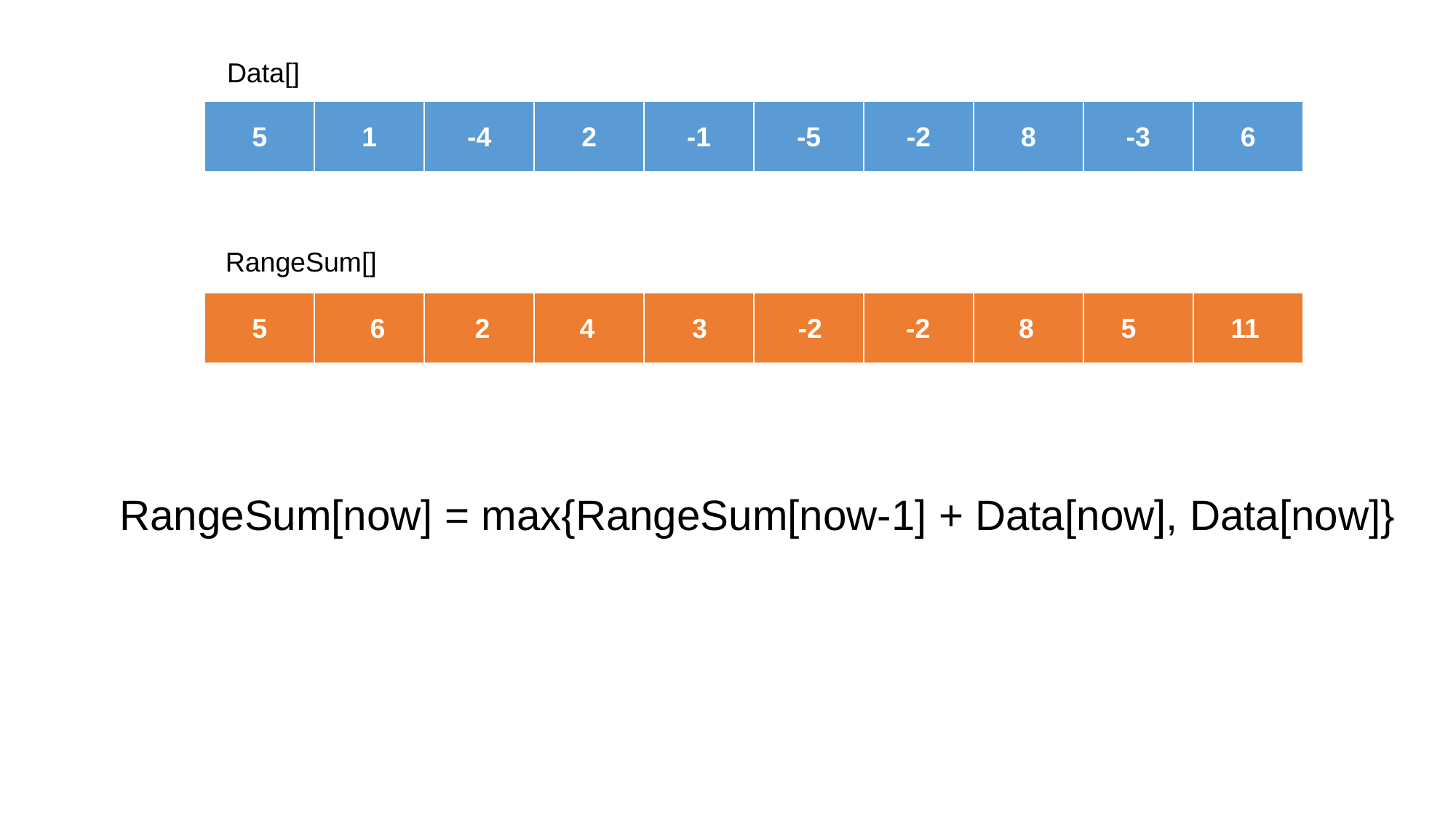

Data[]
| 5 | 1 | -4 | 2 | -1 | -5 | -2 | 8 | -3 | 6 |
| --- | --- | --- | --- | --- | --- | --- | --- | --- | --- |
RangeSum[]
| 5 |  |  |  |  |  |  |  |  |  |
| --- | --- | --- | --- | --- | --- | --- | --- | --- | --- |
6
2
4
3
-2
-2
8
5
11
RangeSum[now] = max{RangeSum[now-1] + Data[now], Data[now]}